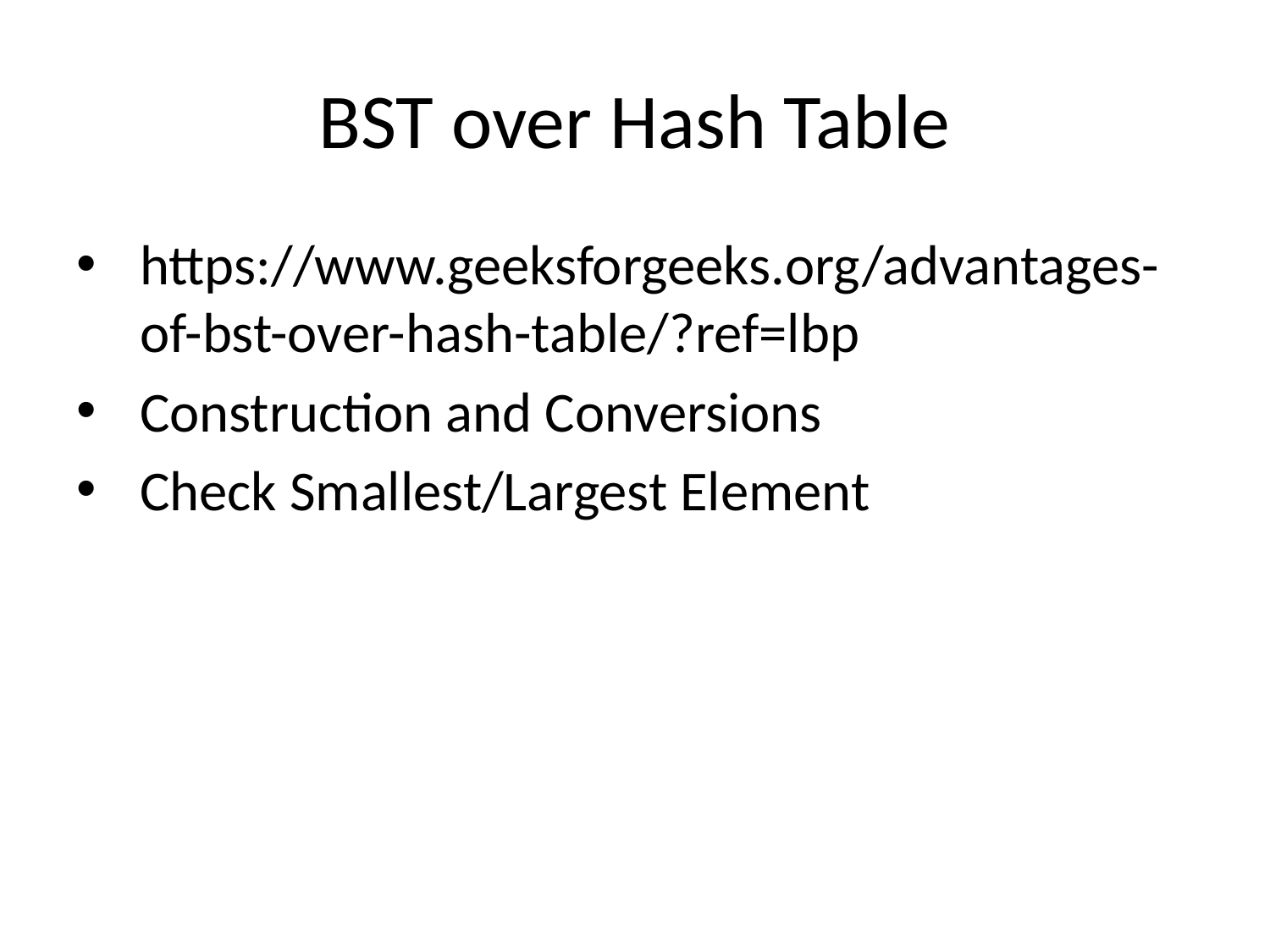

# BST over Hash Table
https://www.geeksforgeeks.org/advantages-of-bst-over-hash-table/?ref=lbp
Construction and Conversions
Check Smallest/Largest Element